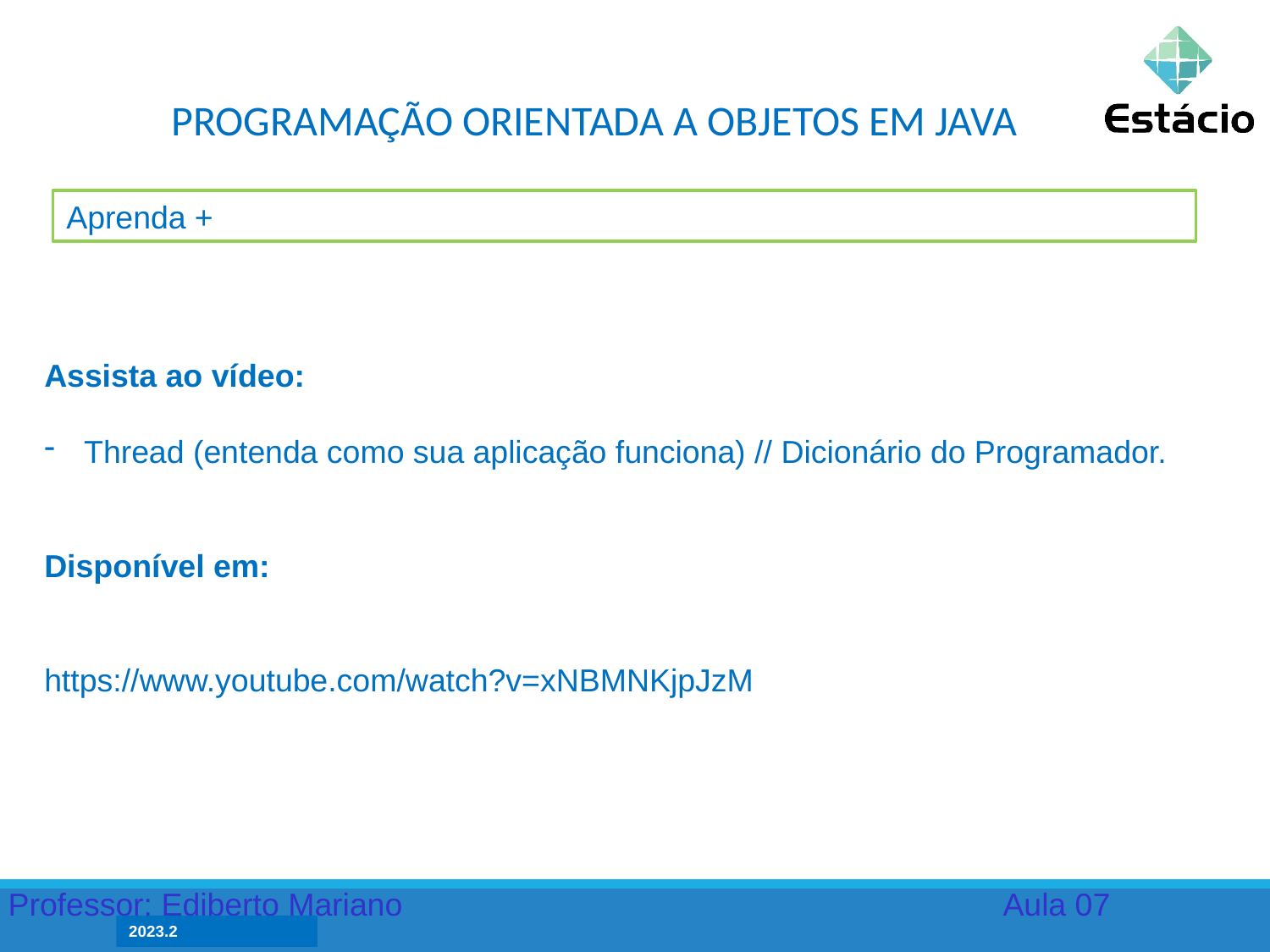

PROGRAMAÇÃO ORIENTADA A OBJETOS EM JAVA
Aprenda +
Assista ao vídeo:

Thread (entenda como sua aplicação funciona) // Dicionário do Programador.

Disponível em:

https://www.youtube.com/watch?v=xNBMNKjpJzM